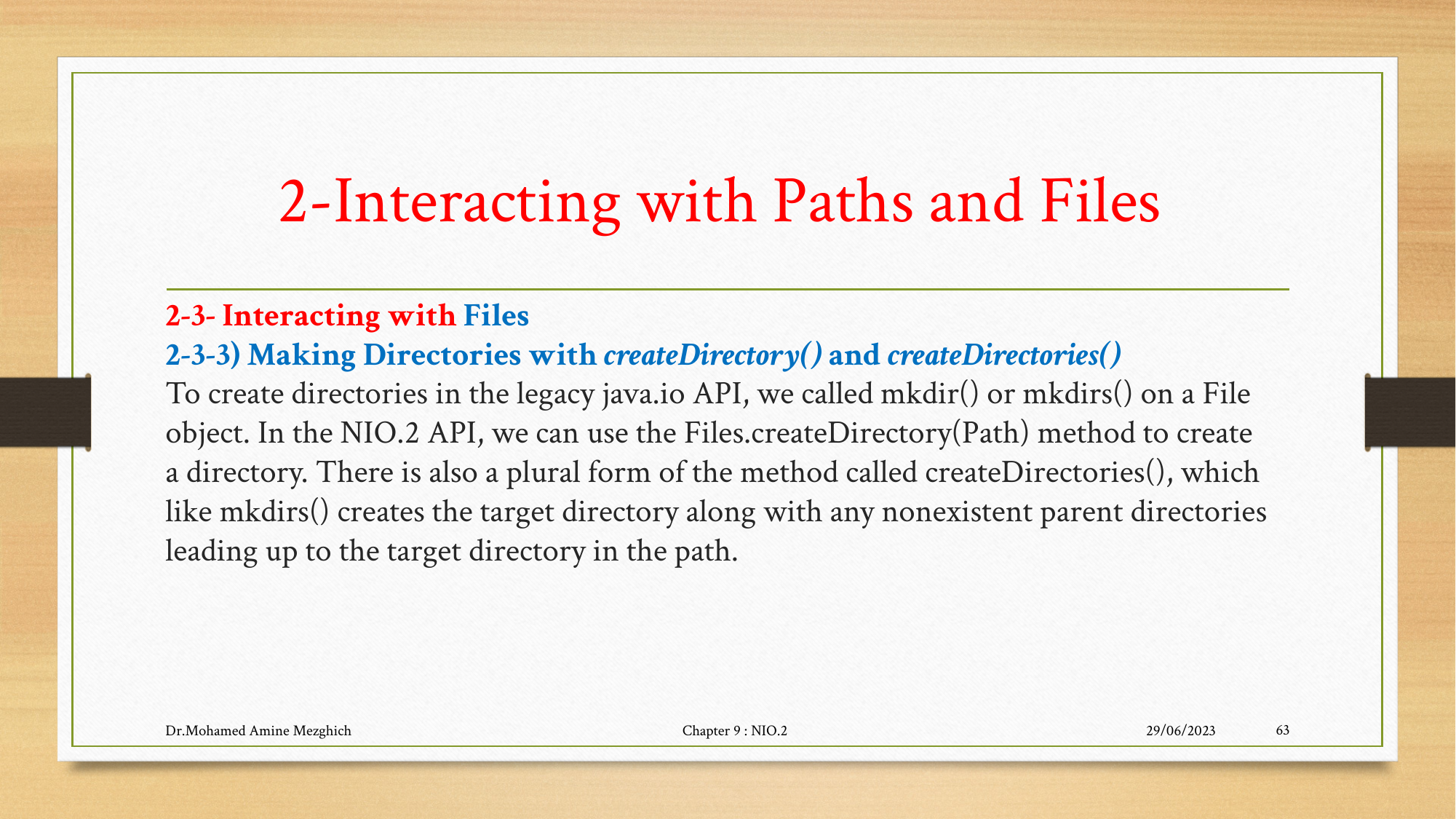

# 2-Interacting with Paths and Files
2-3- Interacting with Files
2-3-3) Making Directories with createDirectory() and createDirectories()
To create directories in the legacy java.io API, we called mkdir() or mkdirs() on a File
object. In the NIO.2 API, we can use the Files.createDirectory(Path) method to create
a directory. There is also a plural form of the method called createDirectories(), which
like mkdirs() creates the target directory along with any nonexistent parent directories
leading up to the target directory in the path.
Dr.Mohamed Amine Mezghich                                                                                                Chapter 9 : NIO.2
29/06/2023
63